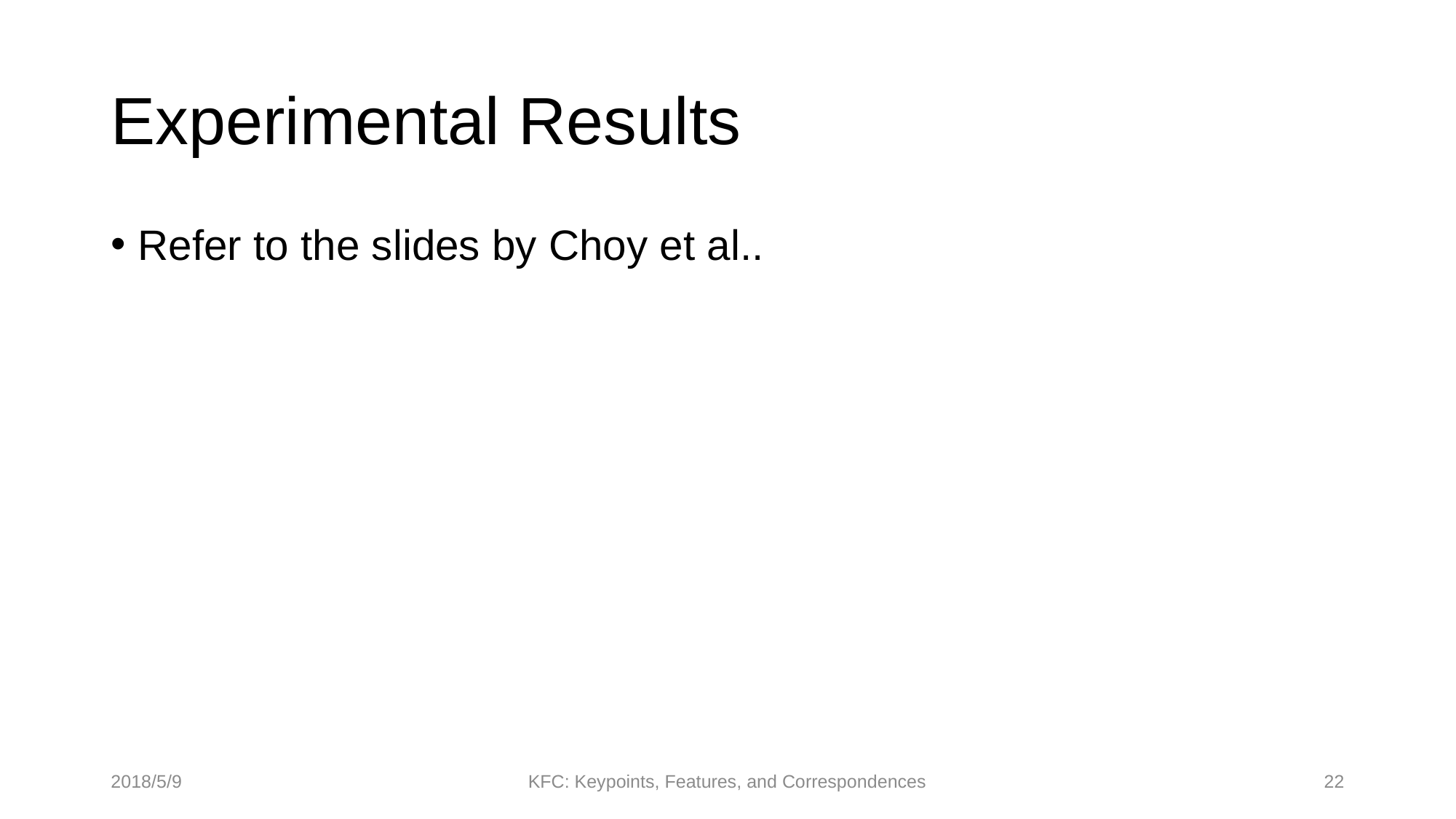

# Experimental Results
Refer to the slides by Choy et al..
2018/5/9
KFC: Keypoints, Features, and Correspondences
22